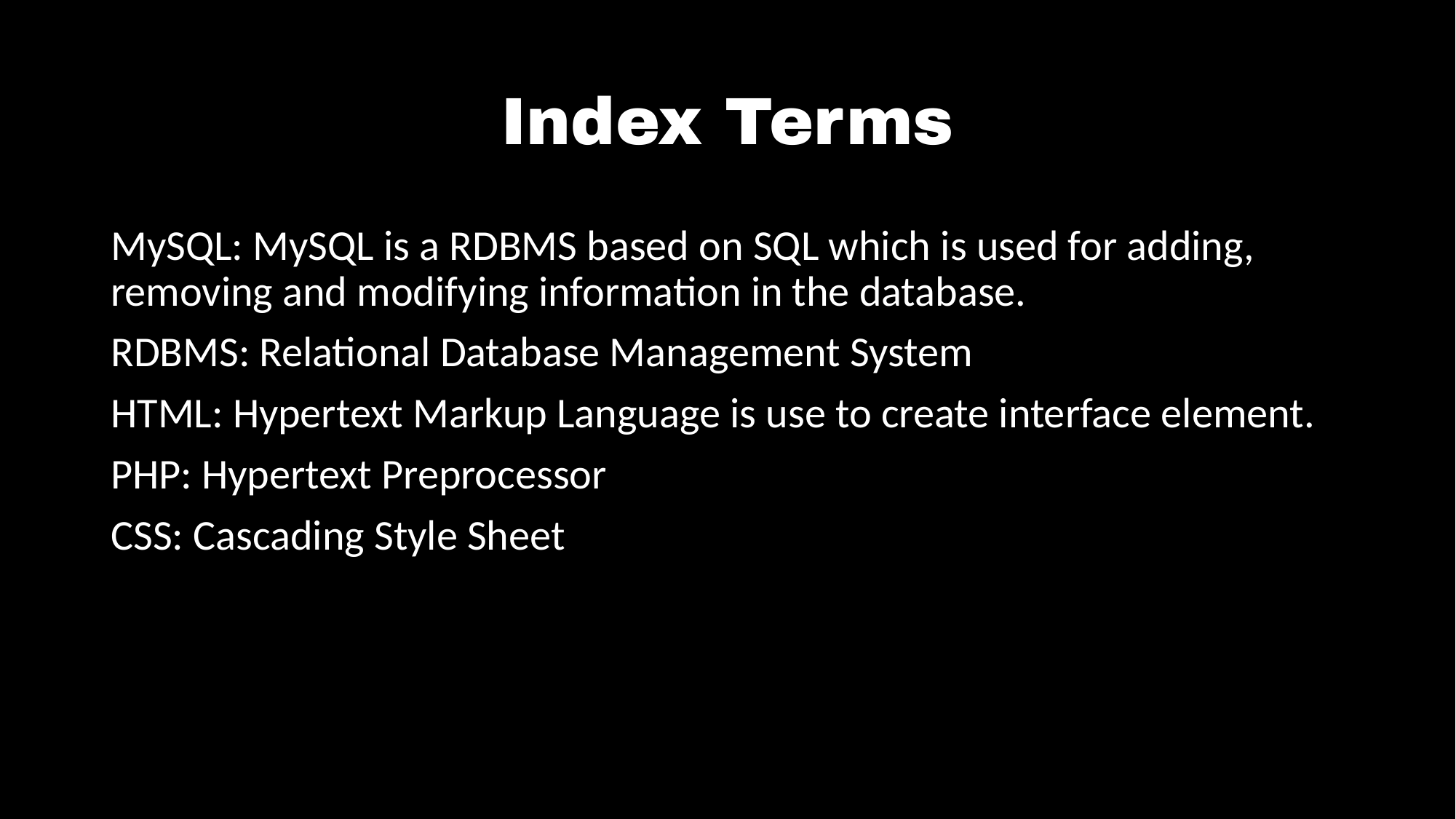

# Index Terms
MySQL: MySQL is a RDBMS based on SQL which is used for adding, removing and modifying information in the database.
RDBMS: Relational Database Management System
HTML: Hypertext Markup Language is use to create interface element.
PHP: Hypertext Preprocessor
CSS: Cascading Style Sheet